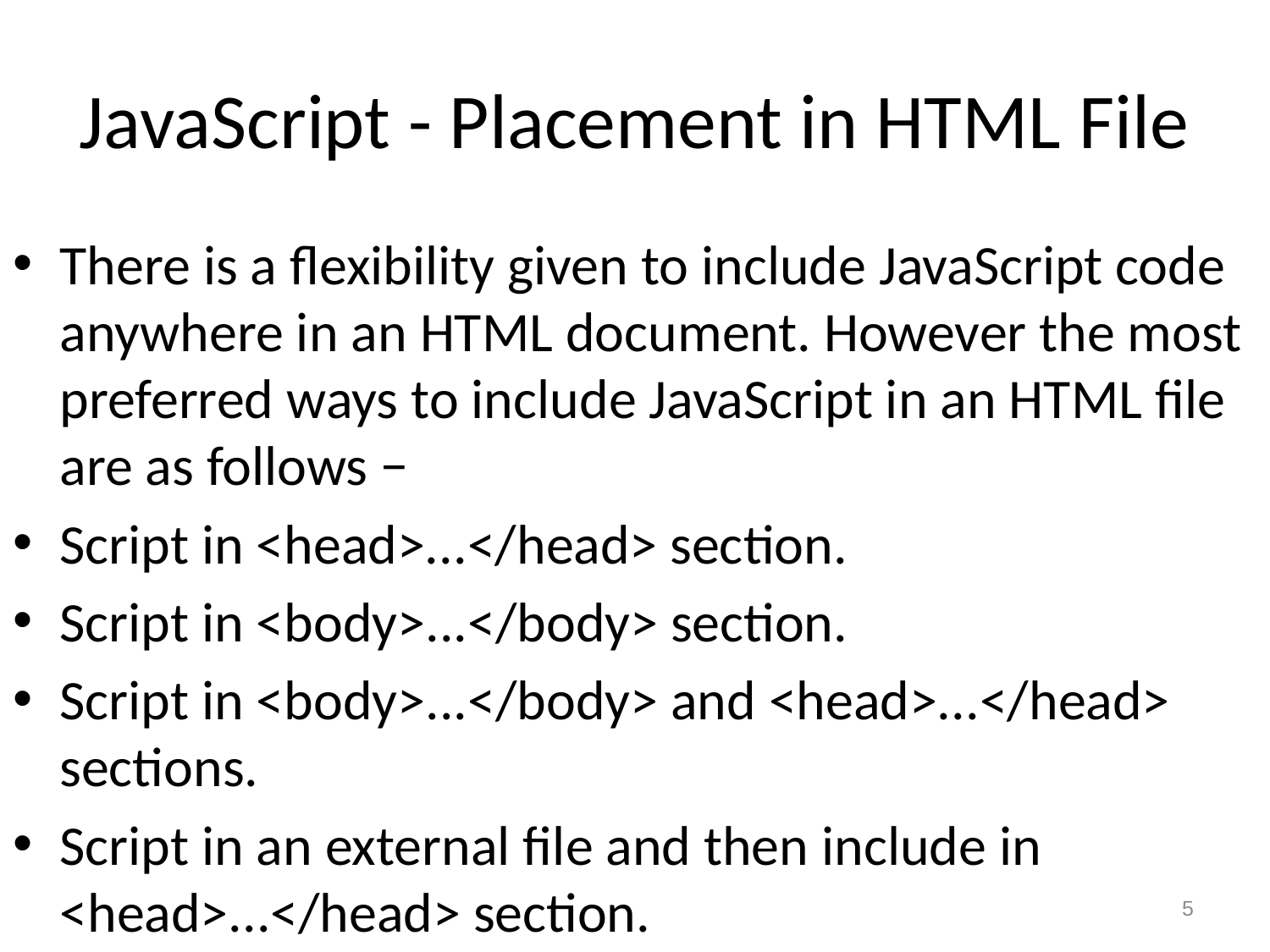

# JavaScript - Placement in HTML File
There is a flexibility given to include JavaScript code anywhere in an HTML document. However the most preferred ways to include JavaScript in an HTML file are as follows −
Script in <head>...</head> section.
Script in <body>...</body> section.
Script in <body>...</body> and <head>...</head> sections.
Script in an external file and then include in <head>...</head> section.
5